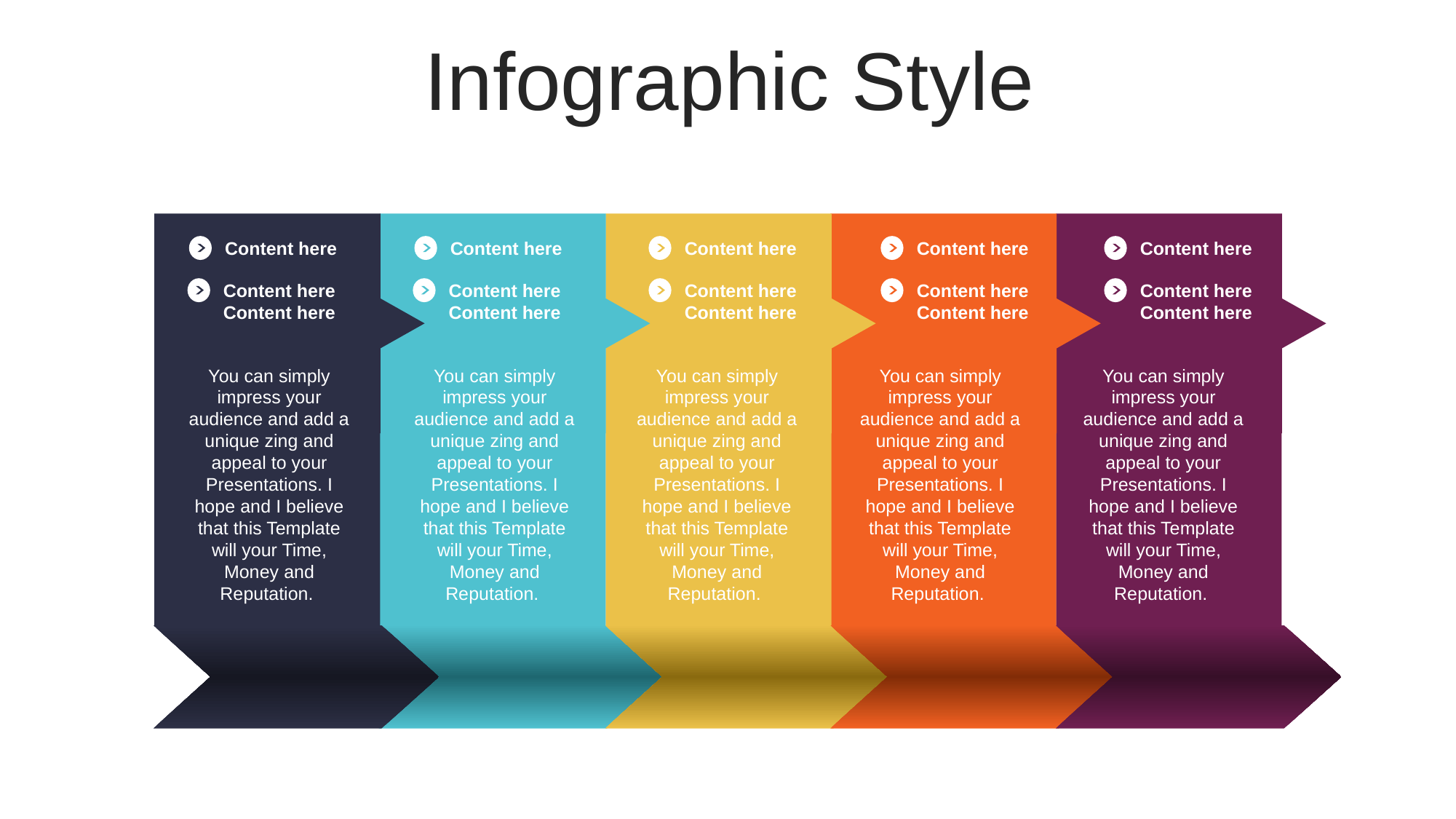

Infographic Style

Content here

Content here

Content here

Content here

Content here

Content here
Content here

Content here
Content here

Content here
Content here

Content here
Content here

Content here
Content here

You can simply impress your audience and add a unique zing and appeal to your Presentations. I hope and I believe that this Template will your Time, Money and Reputation.
You can simply impress your audience and add a unique zing and appeal to your Presentations. I hope and I believe that this Template will your Time, Money and Reputation.
You can simply impress your audience and add a unique zing and appeal to your Presentations. I hope and I believe that this Template will your Time, Money and Reputation.
You can simply impress your audience and add a unique zing and appeal to your Presentations. I hope and I believe that this Template will your Time, Money and Reputation.
You can simply impress your audience and add a unique zing and appeal to your Presentations. I hope and I believe that this Template will your Time, Money and Reputation.